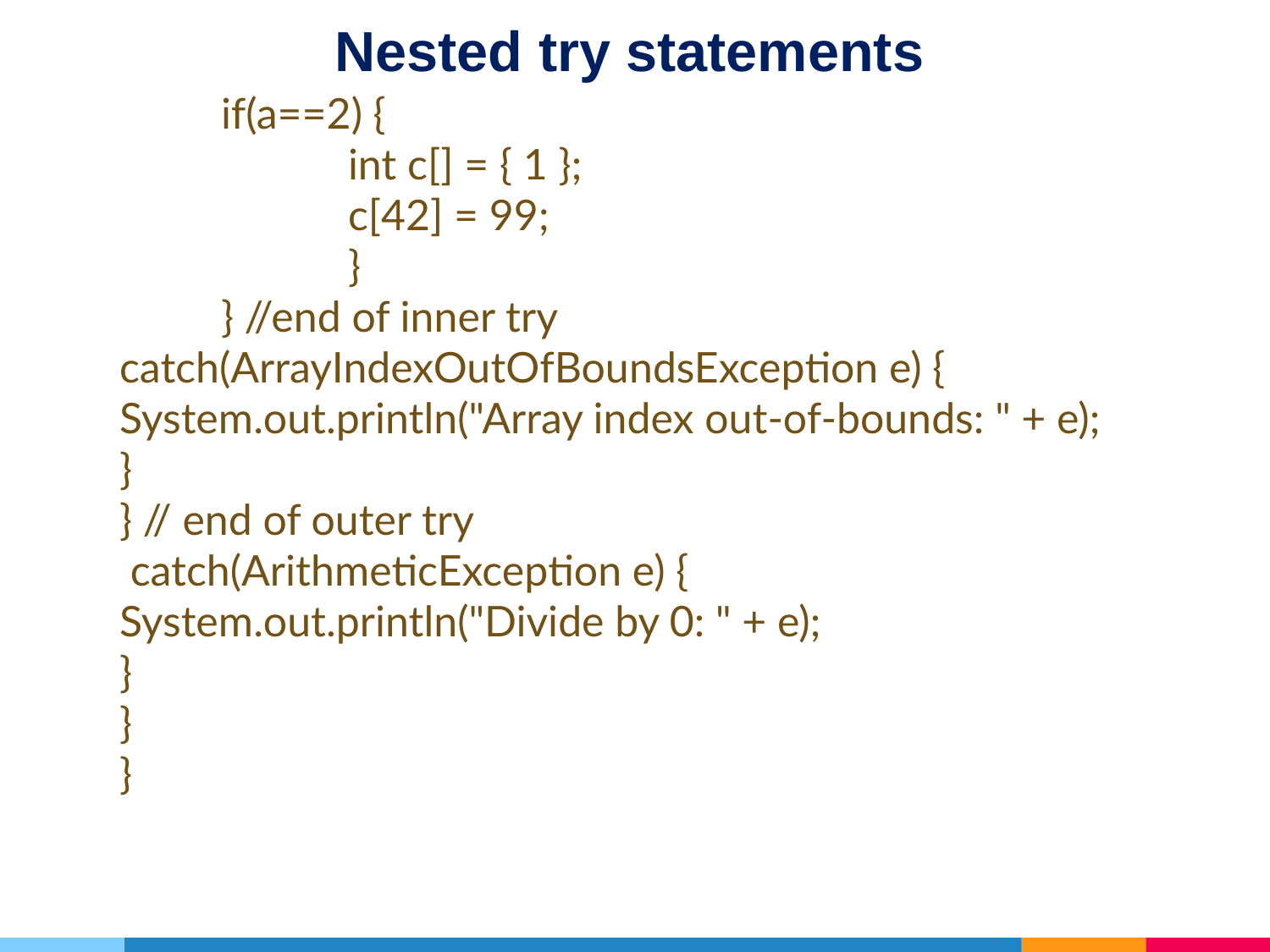

# Nested try statements
	if(a==2) {
		int c[] = { 1 };
		c[42] = 99;
		}
	} //end of inner try
catch(ArrayIndexOutOfBoundsException e) {
System.out.println("Array index out-of-bounds: " + e);
}
} // end of outer try
 catch(ArithmeticException e) {
System.out.println("Divide by 0: " + e);
}
}
}